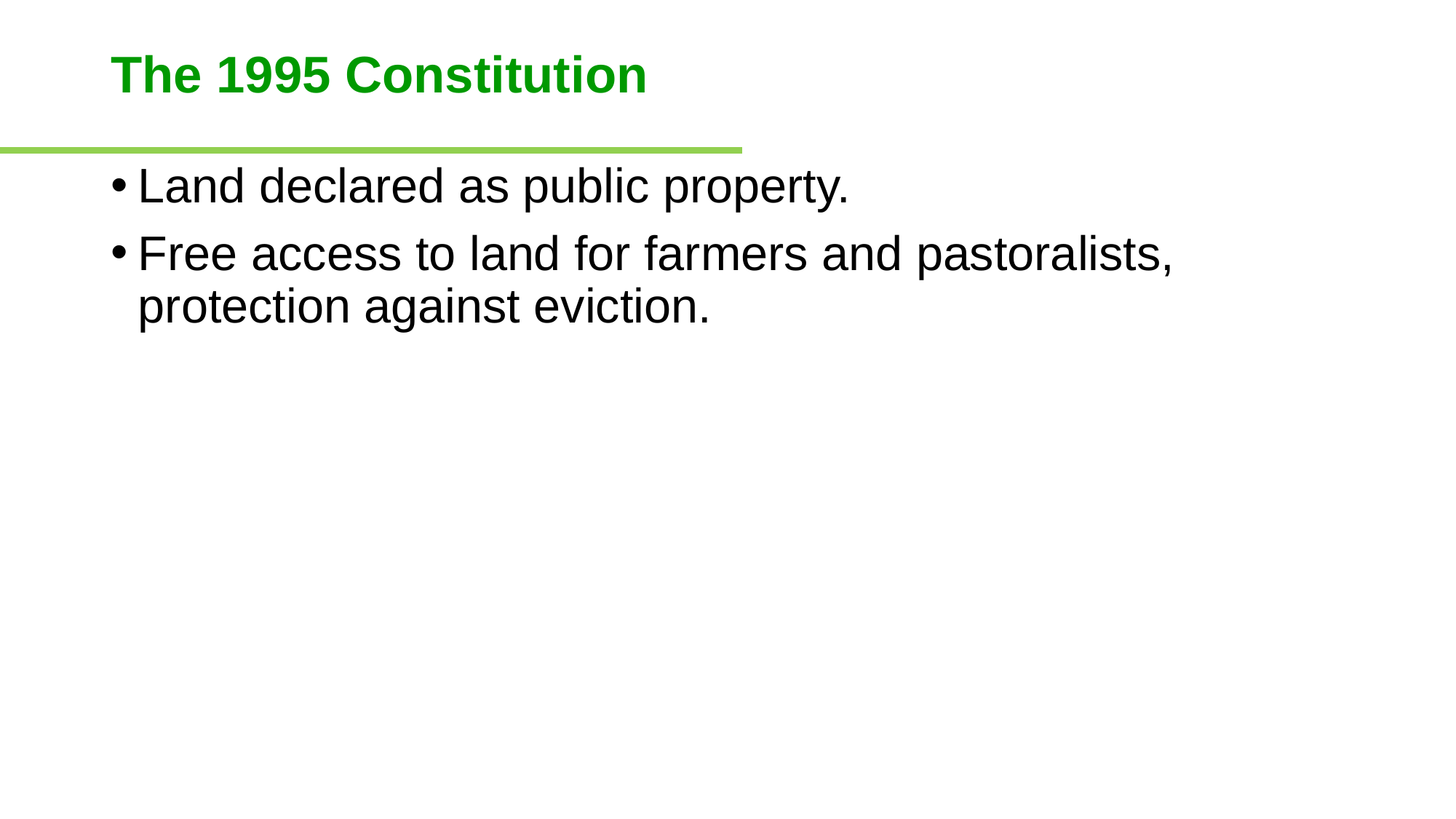

# The 1995 Constitution
Land declared as public property.
Free access to land for farmers and pastoralists, protection against eviction.